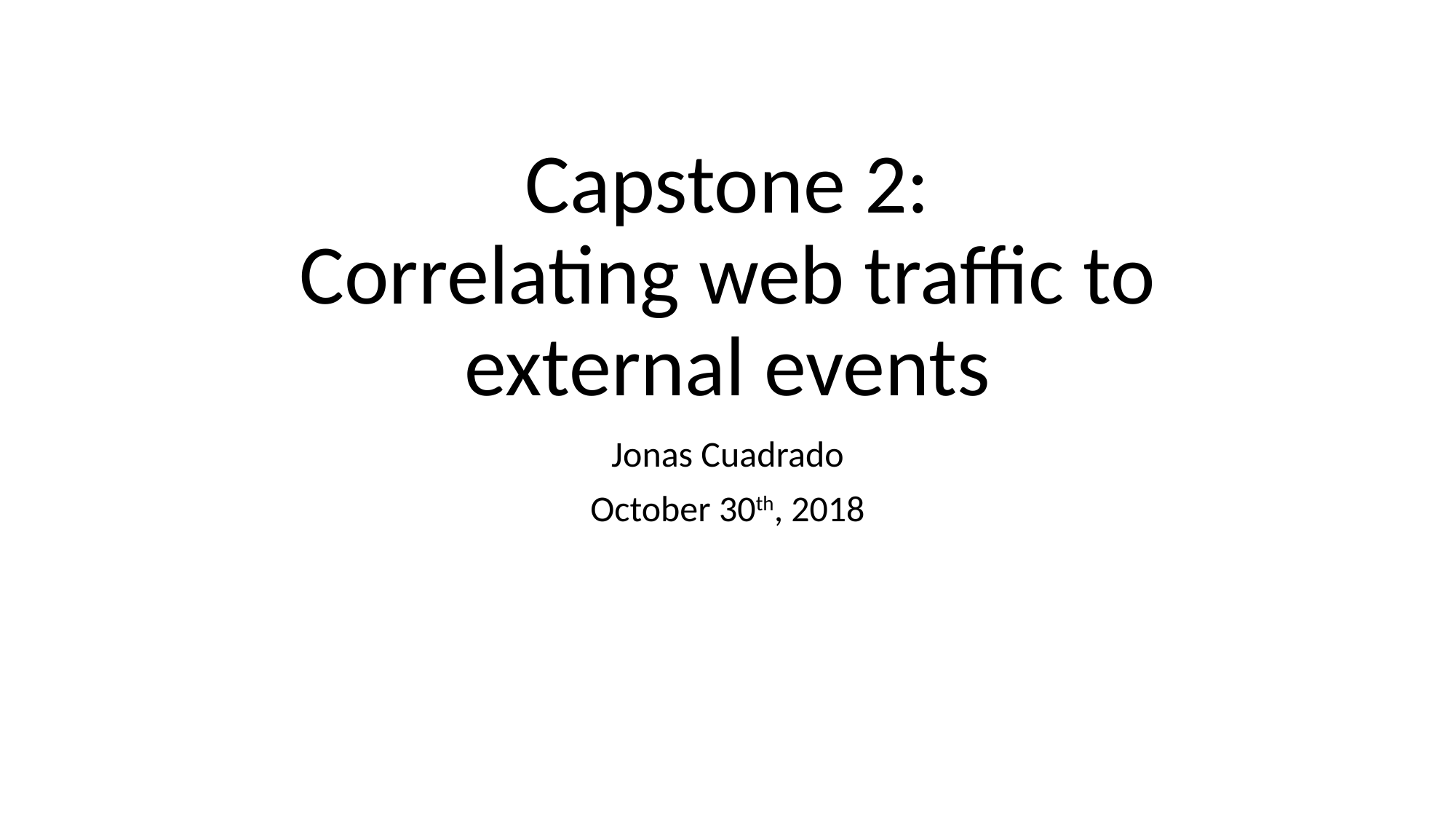

# Capstone 2: Correlating web traffic to external events
Jonas Cuadrado
October 30th, 2018